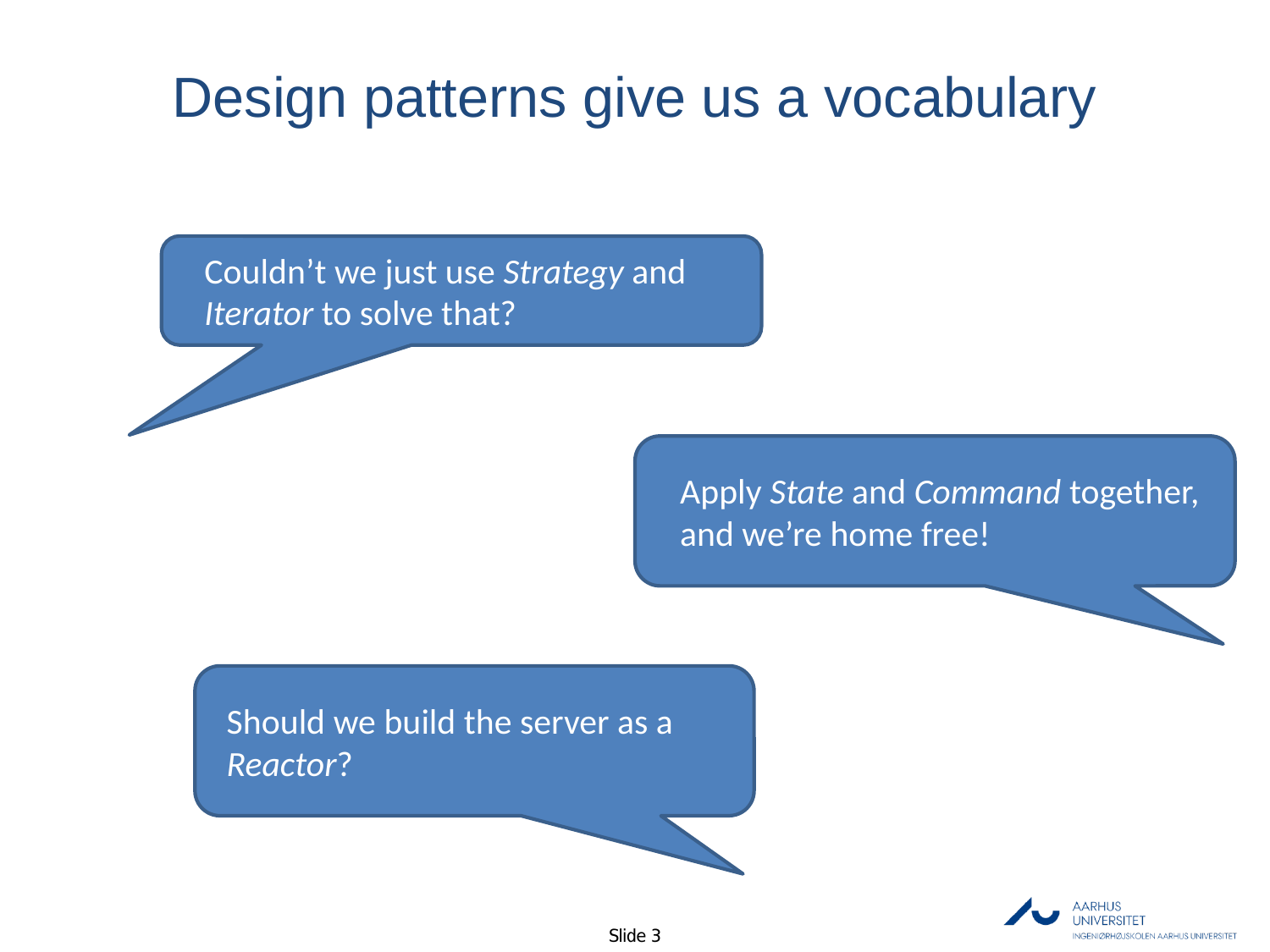

# Design patterns give us a vocabulary
Couldn’t we just use Strategy and Iterator to solve that?
Apply State and Command together, and we’re home free!
Should we build the server as a Reactor?